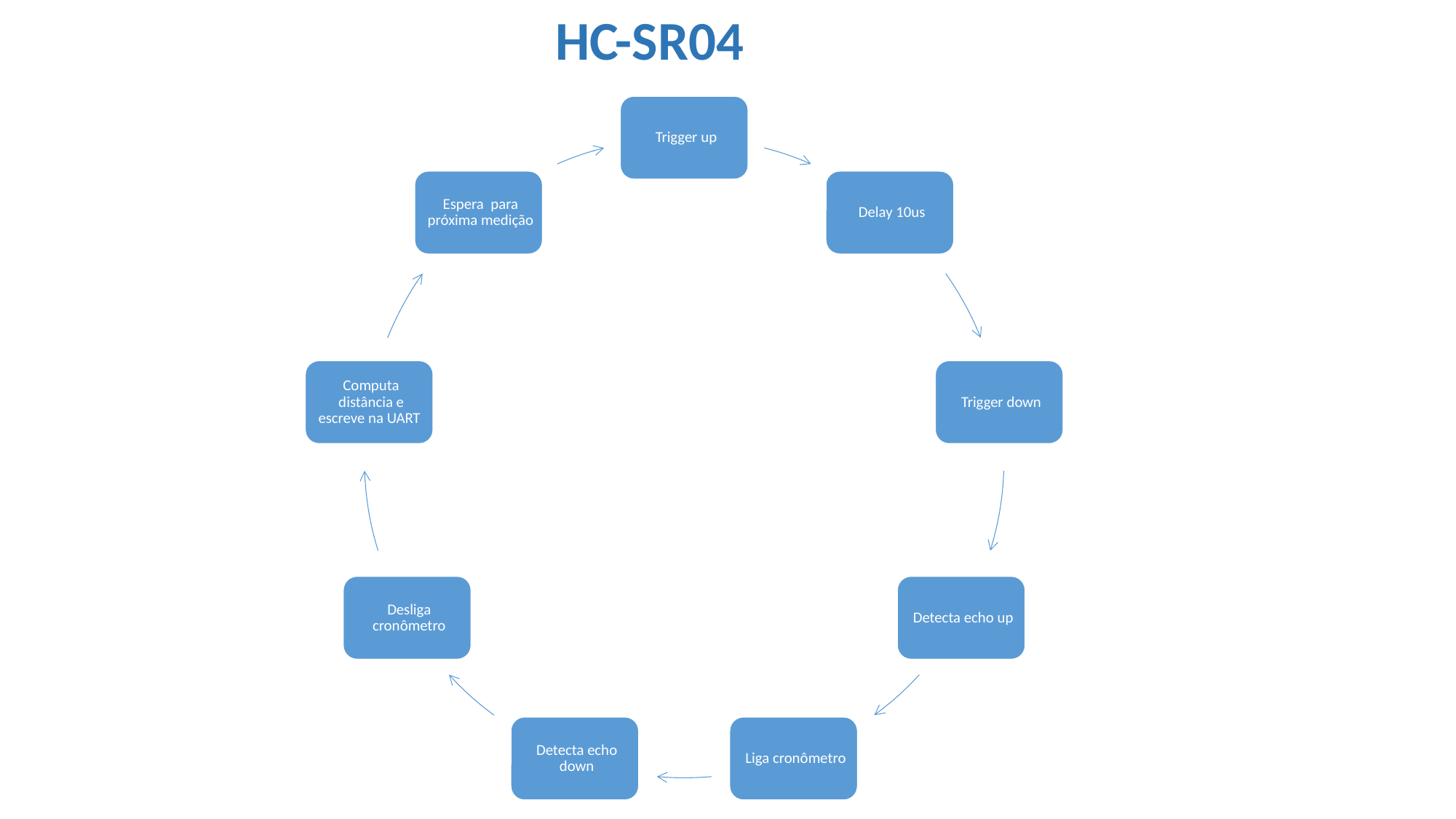

HC-SR04
Trigger up
Delay 10us
Trigger down
Detecta echo up
Liga cronômetro
Detecta echo down
Desliga cronômetro
Computa distância e escreve na UART
Espera  para próxima medição